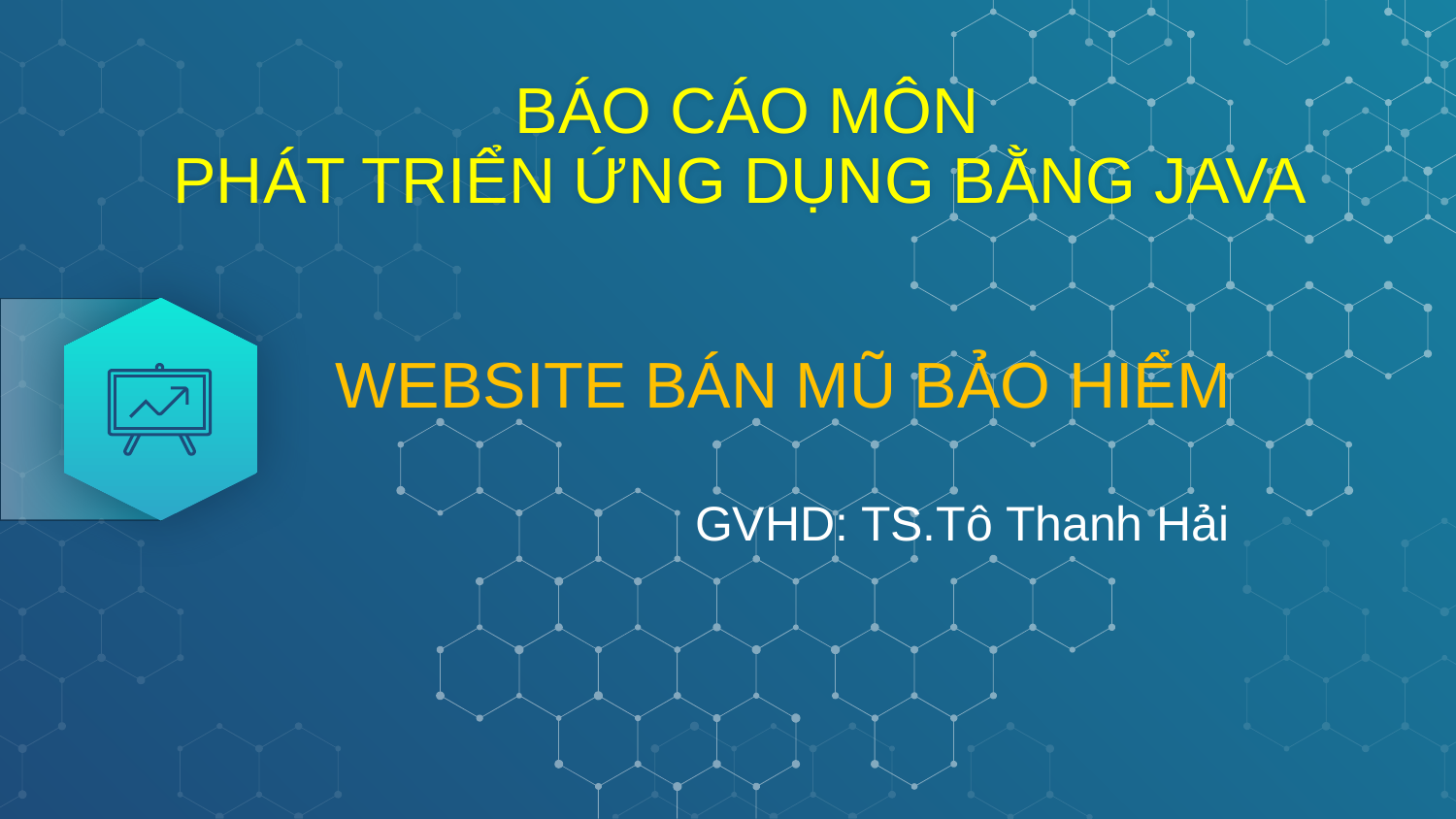

# BÁO CÁO MÔN PHÁT TRIỂN ỨNG DỤNG BẰNG JAVA
WEBSITE BÁN MŨ BẢO HIỂM

GVHD: TS.Tô Thanh Hải